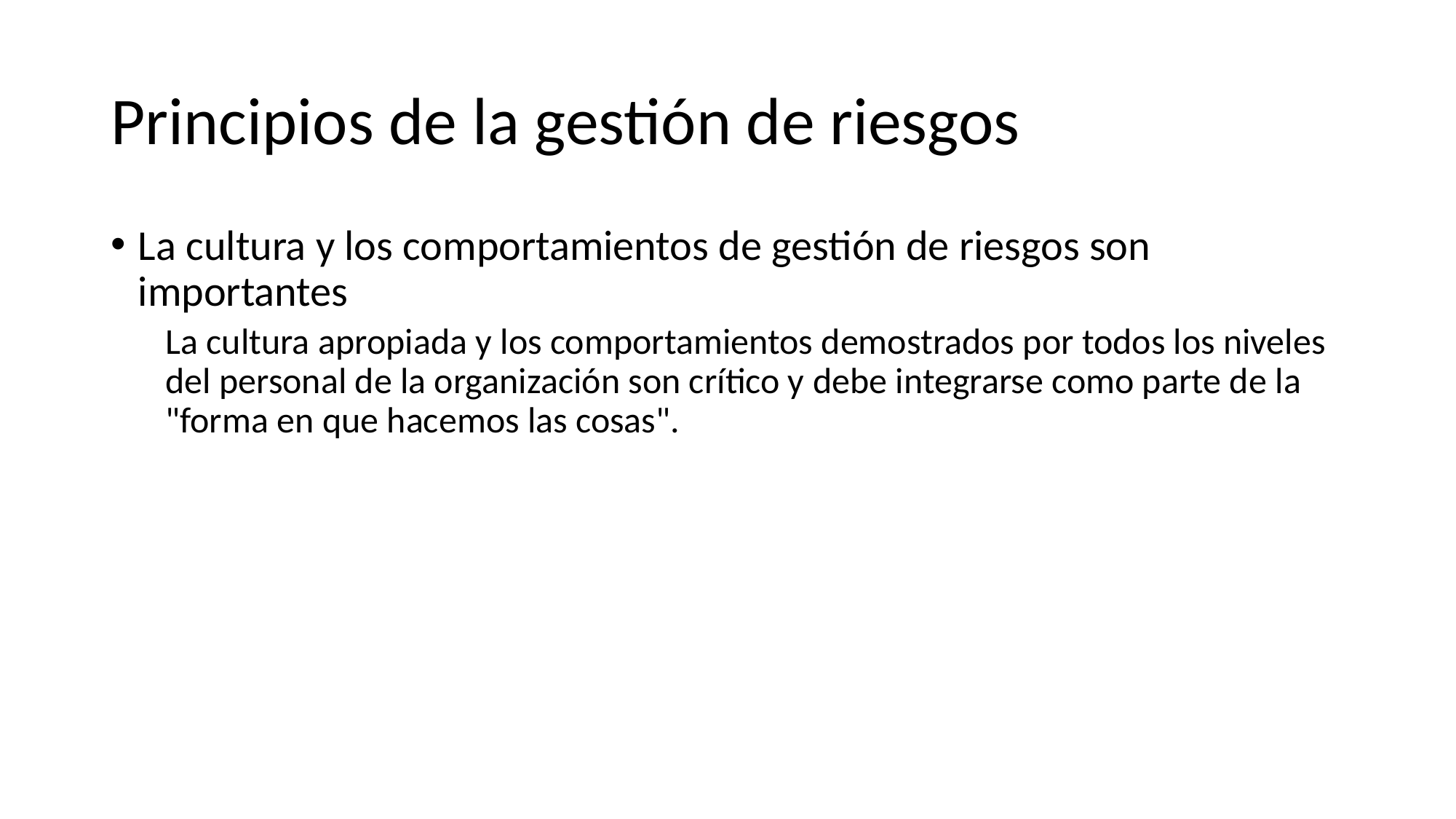

# Principios de la gestión de riesgos
La cultura y los comportamientos de gestión de riesgos son importantes
La cultura apropiada y los comportamientos demostrados por todos los niveles del personal de la organización son crítico y debe integrarse como parte de la "forma en que hacemos las cosas".